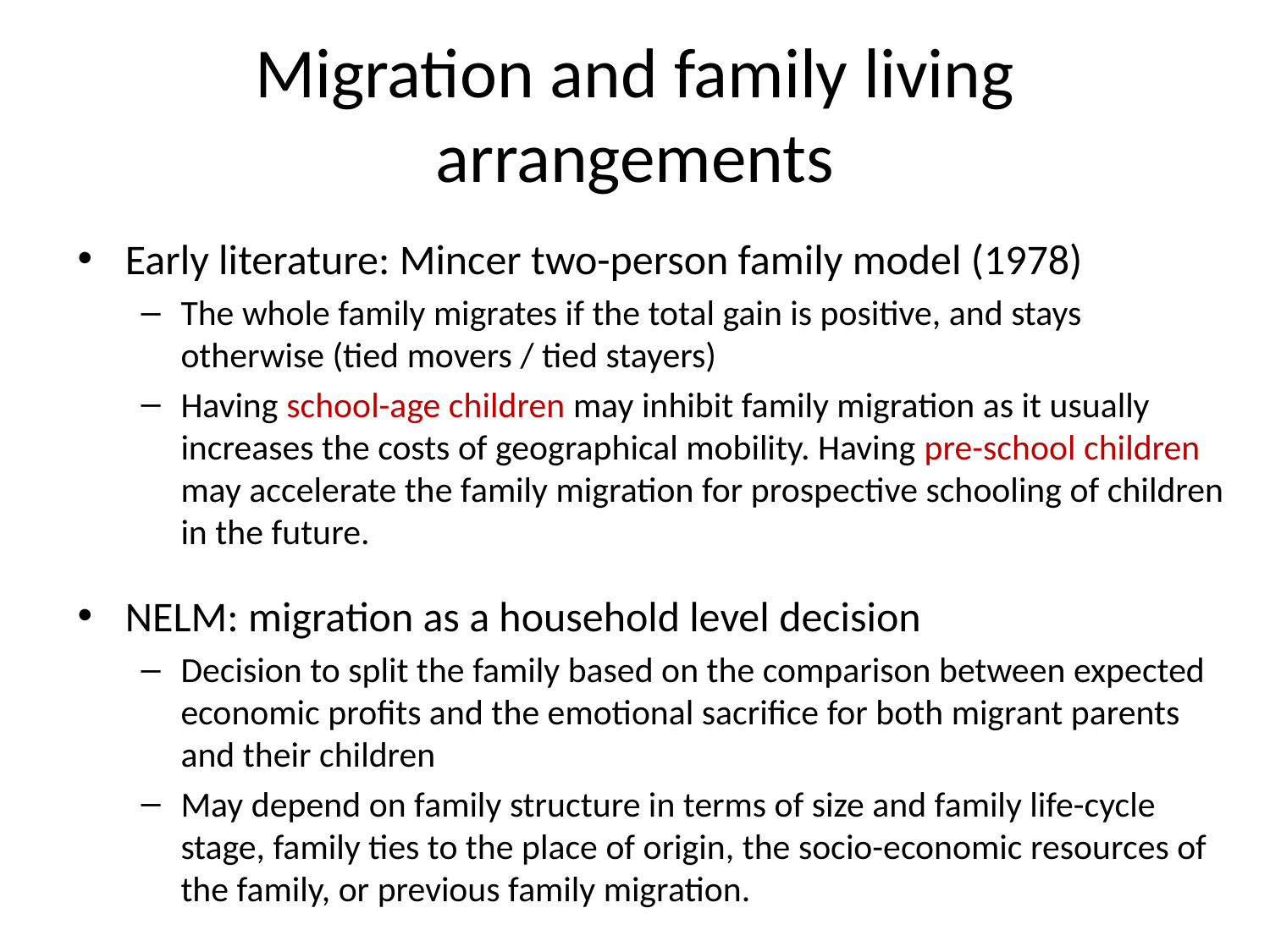

# Migration and family living arrangements
Early literature: Mincer two-person family model (1978)
The whole family migrates if the total gain is positive, and stays otherwise (tied movers / tied stayers)
Having school-age children may inhibit family migration as it usually increases the costs of geographical mobility. Having pre-school children may accelerate the family migration for prospective schooling of children in the future.

NELM: migration as a household level decision
Decision to split the family based on the comparison between expected economic profits and the emotional sacrifice for both migrant parents and their children
May depend on family structure in terms of size and family life-cycle stage, family ties to the place of origin, the socio-economic resources of the family, or previous family migration.